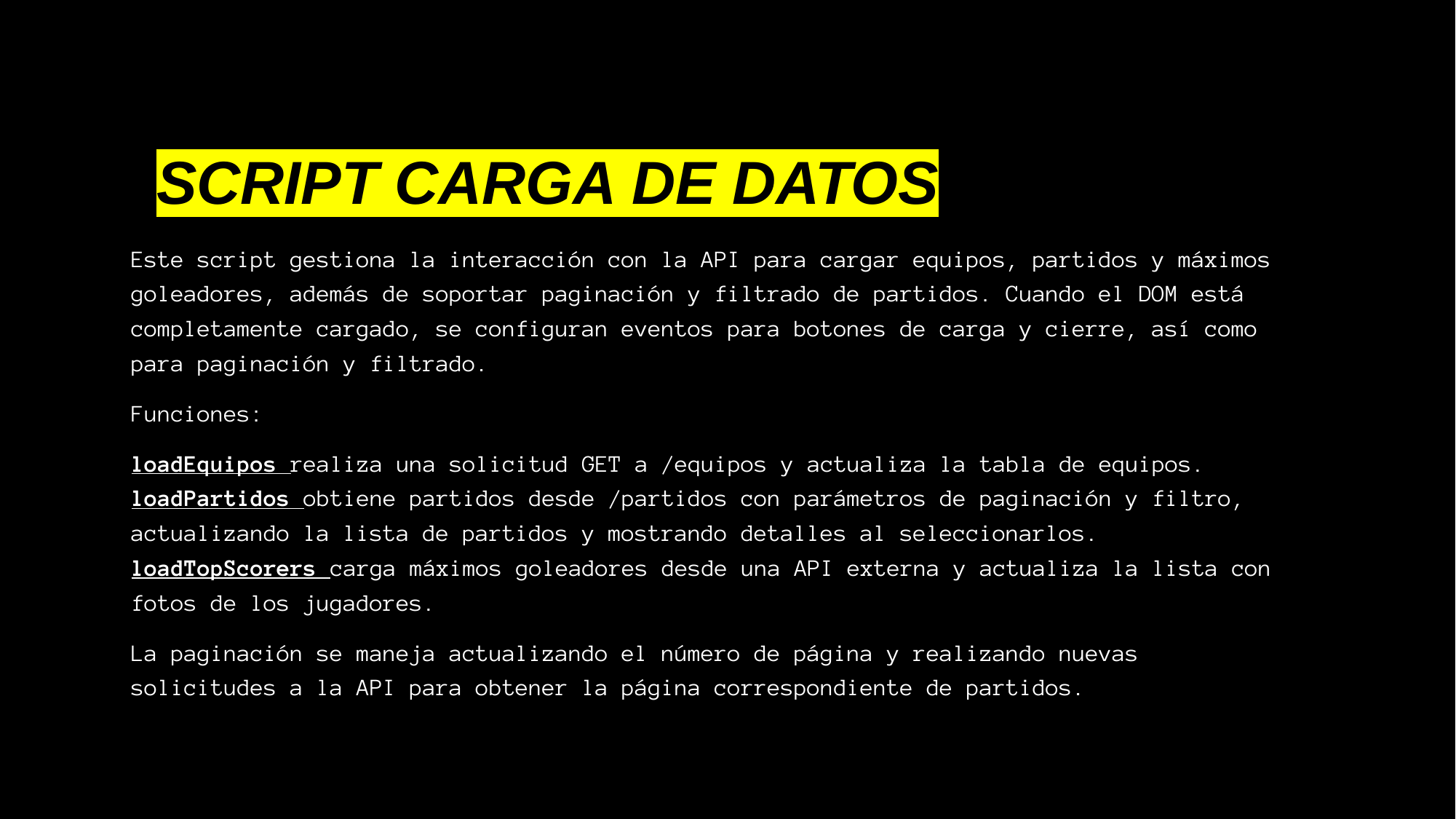

# SCRIPT CARGA DE DATOS
Este script gestiona la interacción con la API para cargar equipos, partidos y máximos goleadores, además de soportar paginación y filtrado de partidos. Cuando el DOM está completamente cargado, se configuran eventos para botones de carga y cierre, así como para paginación y filtrado.
Funciones:
loadEquipos realiza una solicitud GET a /equipos y actualiza la tabla de equipos. loadPartidos obtiene partidos desde /partidos con parámetros de paginación y filtro, actualizando la lista de partidos y mostrando detalles al seleccionarlos. loadTopScorers carga máximos goleadores desde una API externa y actualiza la lista con fotos de los jugadores.
La paginación se maneja actualizando el número de página y realizando nuevas solicitudes a la API para obtener la página correspondiente de partidos.